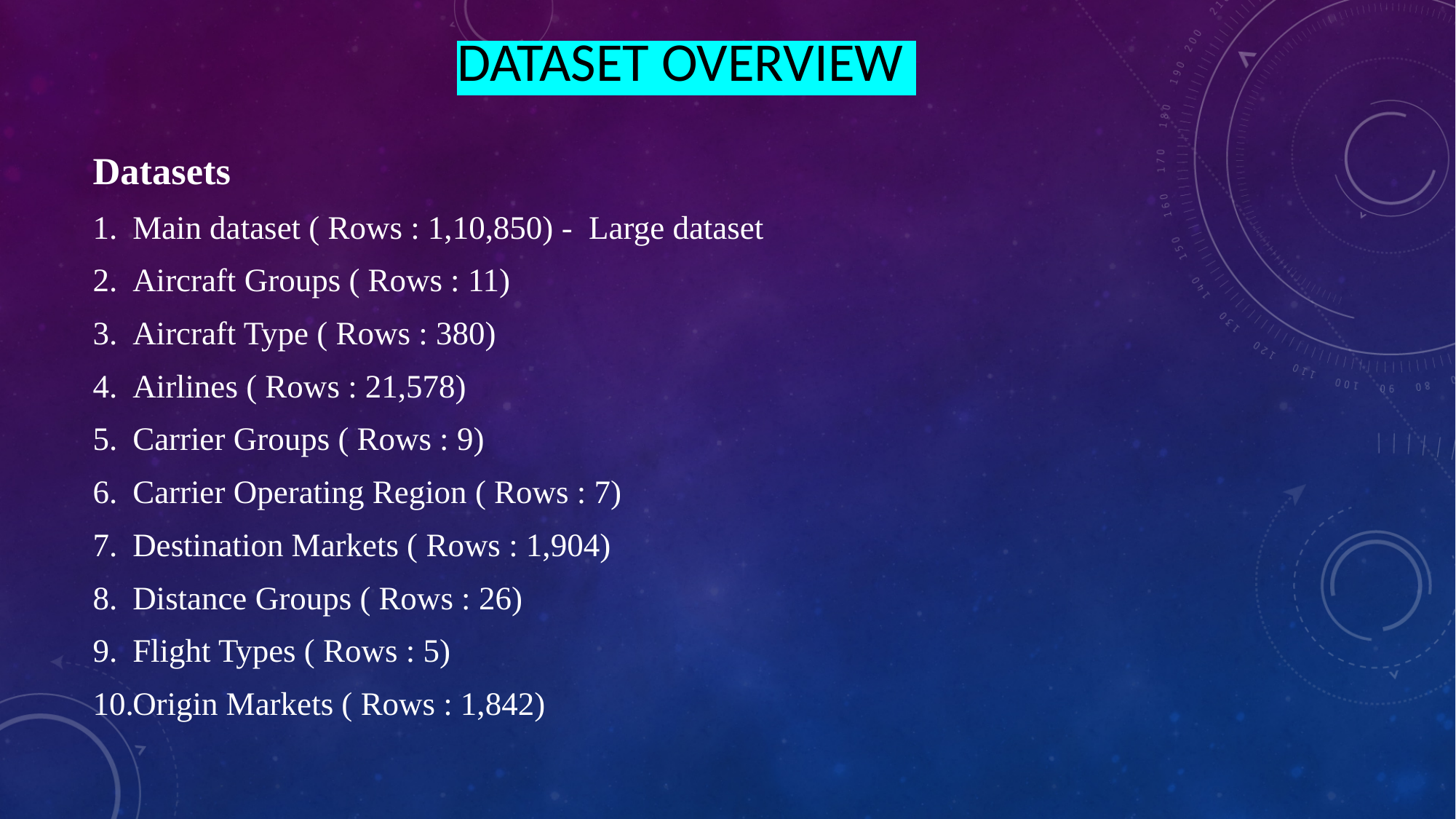

# Dataset Overview
Datasets
Main dataset ( Rows : 1,10,850) -  Large dataset
Aircraft Groups ( Rows : 11)
Aircraft Type ( Rows : 380)
Airlines ( Rows : 21,578)
Carrier Groups ( Rows : 9)
Carrier Operating Region ( Rows : 7)
Destination Markets ( Rows : 1,904)
Distance Groups ( Rows : 26)
Flight Types ( Rows : 5)
Origin Markets ( Rows : 1,842)